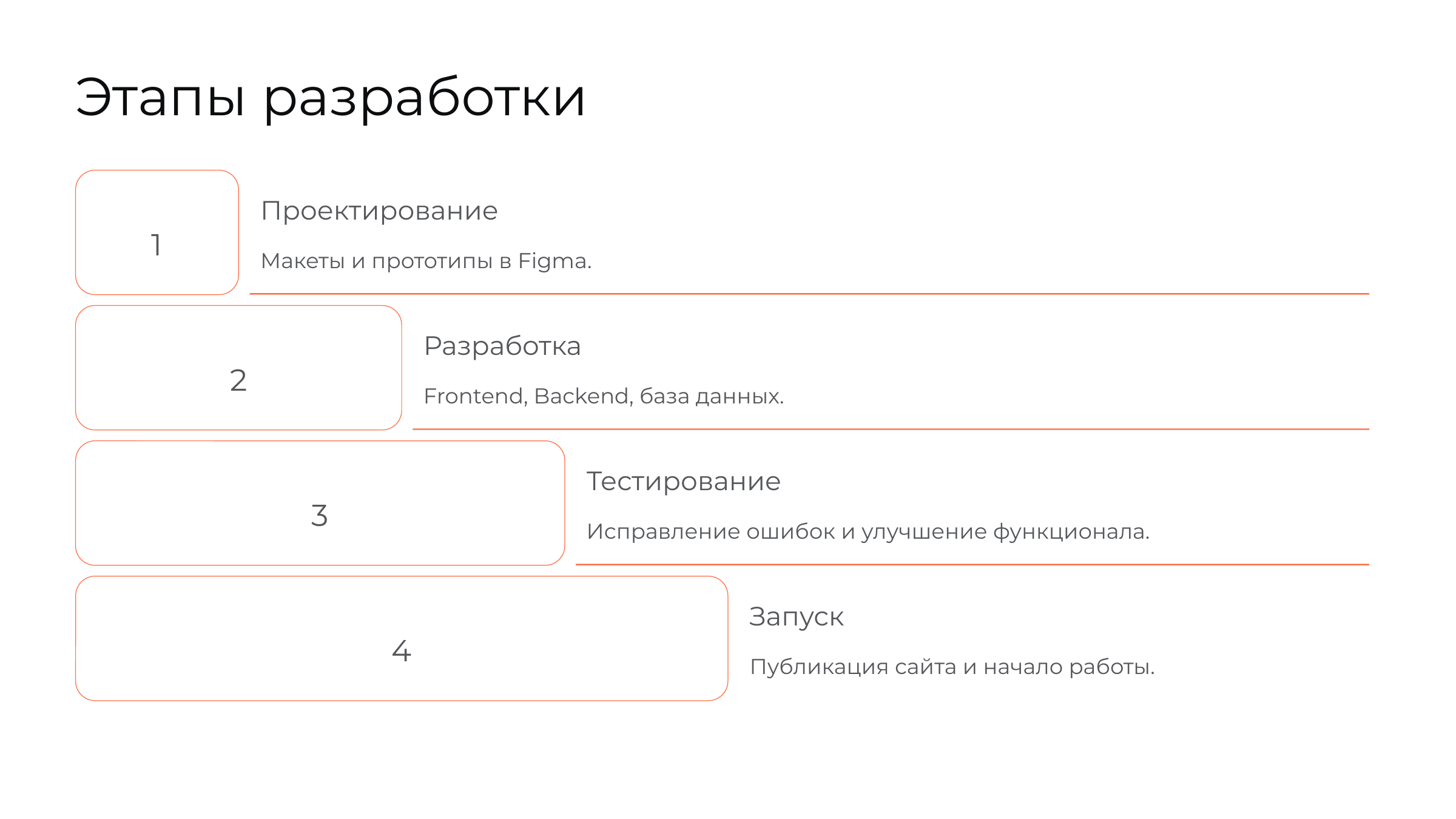

Этапы разработки

Проектирование
1
Макеты и прототипы в Figma.

Разработка
2
Frontend, Backend, база данных.

Тестирование
3
Исправление ошибок и улучшение функционала.

Запуск
4
Публикация сайта и начало работы.